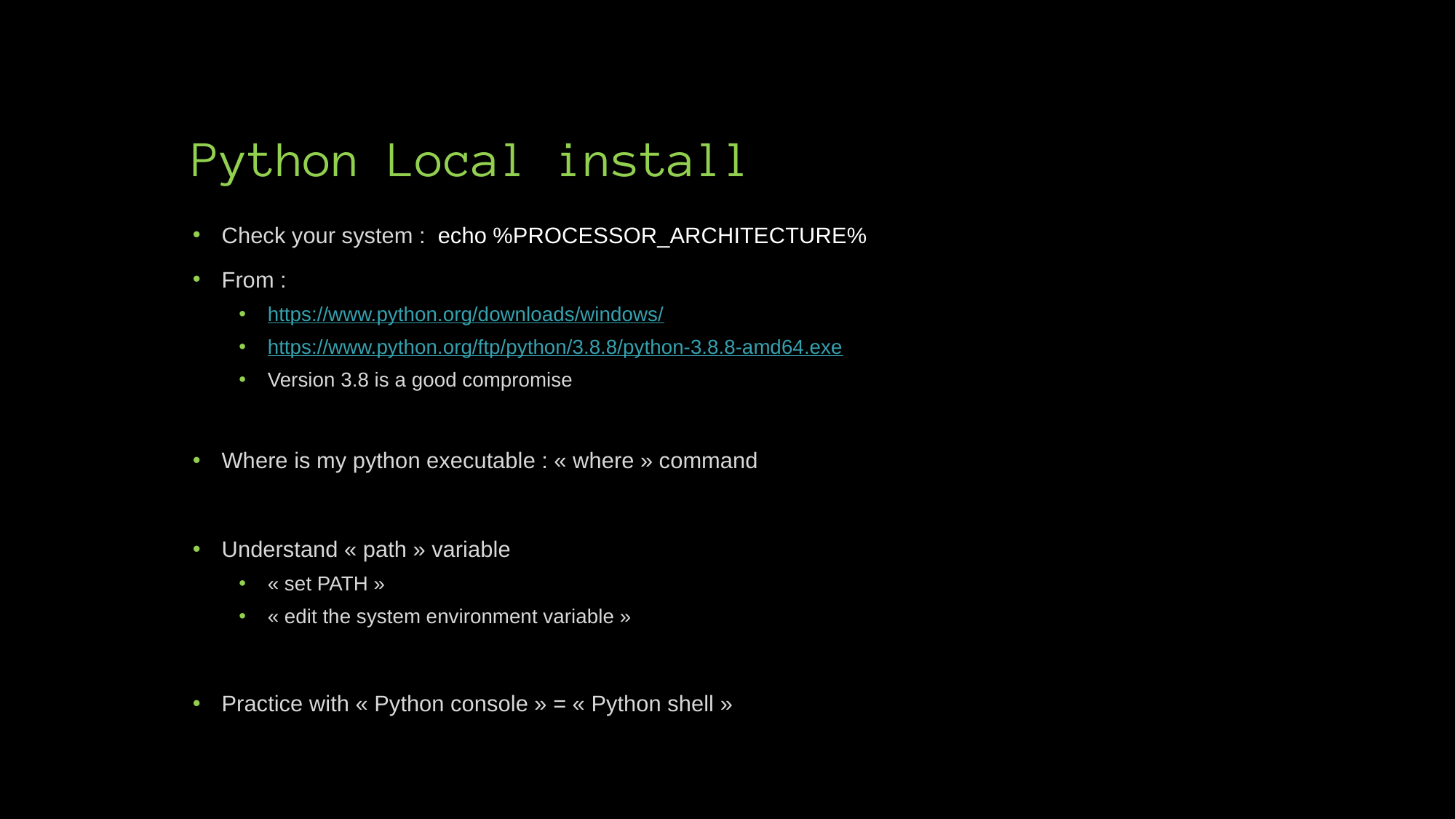

# Python Local install
Check your system :  echo %PROCESSOR_ARCHITECTURE%
From :
https://www.python.org/downloads/windows/
https://www.python.org/ftp/python/3.8.8/python-3.8.8-amd64.exe
Version 3.8 is a good compromise

Where is my python executable : « where » command

Understand « path » variable
« set PATH »
« edit the system environment variable »

Practice with « Python console » = « Python shell »